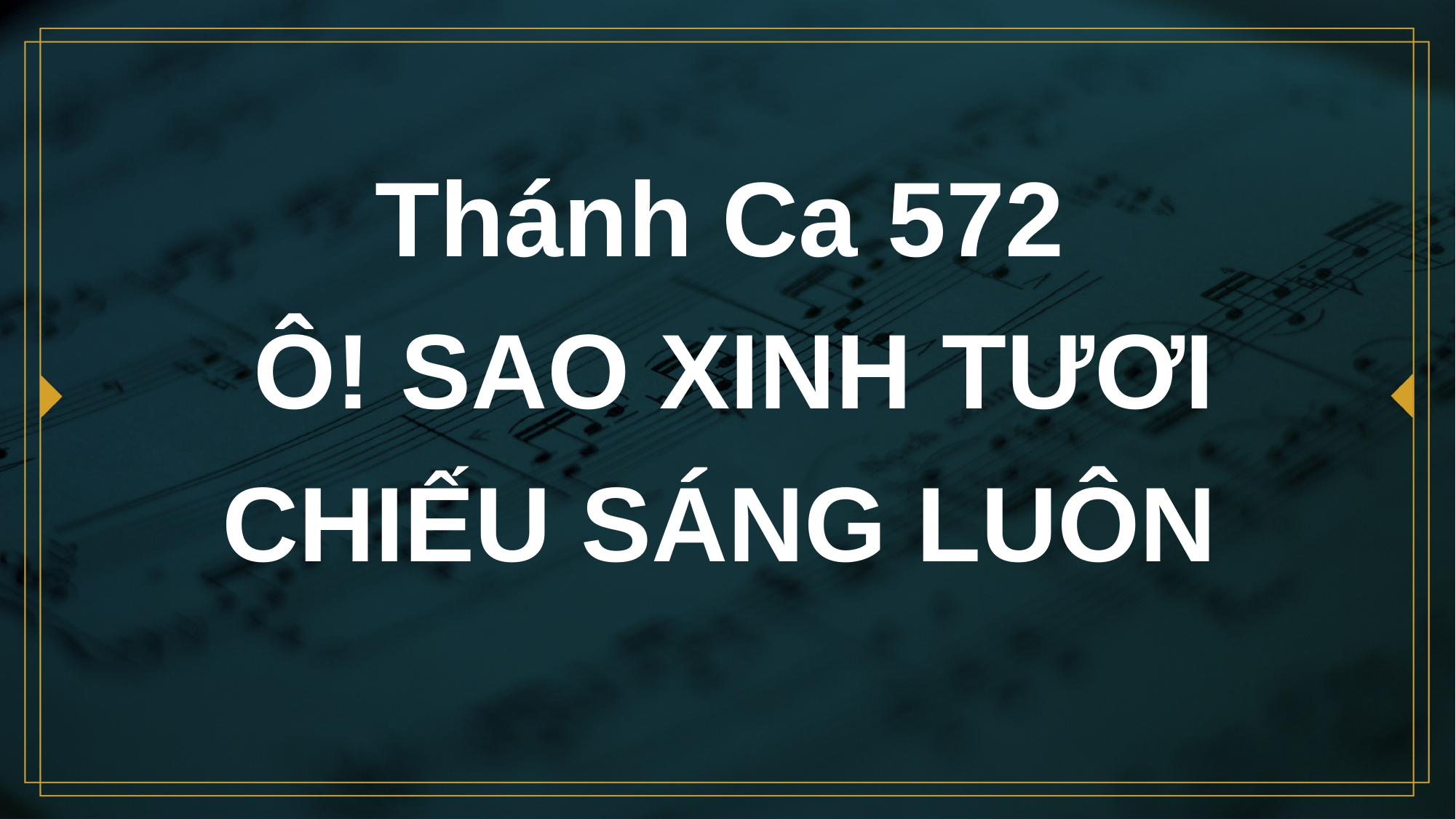

# Thánh Ca 572 Ô! SAO XINH TƯƠI CHIẾU SÁNG LUÔN